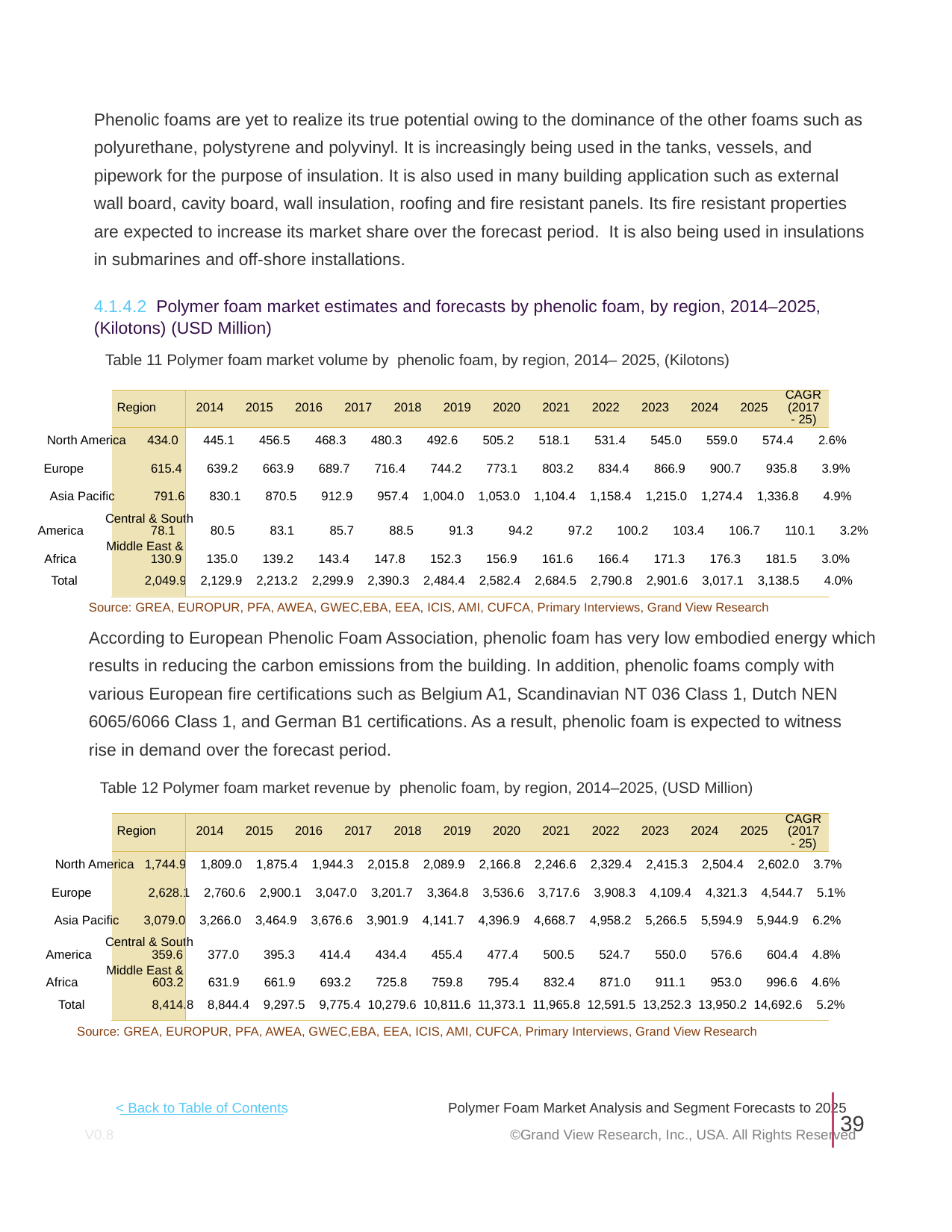

Phenolic foams are yet to realize its true potential owing to the dominance of the other foams such as
polyurethane, polystyrene and polyvinyl. It is increasingly being used in the tanks, vessels, and
pipework for the purpose of insulation. It is also used in many building application such as external
wall board, cavity board, wall insulation, roofing and fire resistant panels. Its fire resistant properties
are expected to increase its market share over the forecast period.  It is also being used in insulations
in submarines and off-shore installations.
4.1.4.2  Polymer foam market estimates and forecasts by phenolic foam, by region, 2014–2025,
(Kilotons) (USD Million)
Table 11 Polymer foam market volume by  phenolic foam, by region, 2014– 2025, (Kilotons)
CAGR

Region
2014
2015
2016
2017
2018
2019
2020
2021
2022
2023
2024
2025
(2017

- 25)

North America      434.0       445.1       456.5       468.3       480.3       492.6       505.2       518.1       531.4       545.0       559.0       574.4       2.6%

Europe                   615.4       639.2       663.9       689.7       716.4       744.2       773.1       803.2       834.4       866.9       900.7       935.8       3.9%

Asia Pacific           791.6       830.1       870.5       912.9       957.4    1,004.0    1,053.0    1,104.4    1,158.4    1,215.0    1,274.4    1,336.8       4.9%

Central & South

America                   78.1          80.5          83.1          85.7          88.5          91.3          94.2          97.2       100.2       103.4       106.7       110.1       3.2%

Middle East &

Africa                     130.9       135.0       139.2       143.4       147.8       152.3       156.9       161.6       166.4       171.3       176.3       181.5       3.0%

Total                   2,049.9    2,129.9    2,213.2    2,299.9    2,390.3    2,484.4    2,582.4    2,684.5    2,790.8    2,901.6    3,017.1    3,138.5       4.0%

Source: GREA, EUROPUR, PFA, AWEA, GWEC,EBA, EEA, ICIS, AMI, CUFCA, Primary Interviews, Grand View Research
According to European Phenolic Foam Association, phenolic foam has very low embodied energy which
results in reducing the carbon emissions from the building. In addition, phenolic foams comply with
various European fire certifications such as Belgium A1, Scandinavian NT 036 Class 1, Dutch NEN
6065/6066 Class 1, and German B1 certifications. As a result, phenolic foam is expected to witness
rise in demand over the forecast period.
Table 12 Polymer foam market revenue by  phenolic foam, by region, 2014–2025, (USD Million)
CAGR

Region
2014
2015
2016
2017
2018
2019
2020
2021
2022
2023
2024
2025
(2017

- 25)

North America   1,744.9    1,809.0    1,875.4    1,944.3    2,015.8    2,089.9    2,166.8    2,246.6    2,329.4    2,415.3    2,504.4    2,602.0    3.7%

Europe                2,628.1    2,760.6    2,900.1    3,047.0    3,201.7    3,364.8    3,536.6    3,717.6    3,908.3    4,109.4    4,321.3    4,544.7    5.1%

Asia Pacific       3,079.0    3,266.0    3,464.9    3,676.6    3,901.9    4,141.7    4,396.9    4,668.7    4,958.2    5,266.5    5,594.9    5,944.9    6.2%

Central & South

America                 359.6       377.0       395.3       414.4       434.4       455.4       477.4       500.5       524.7       550.0       576.6       604.4    4.8%

Middle East &

Africa                     603.2       631.9       661.9       693.2       725.8       759.8       795.4       832.4       871.0       911.1       953.0       996.6    4.6%

Total                   8,414.8    8,844.4    9,297.5    9,775.4  10,279.6  10,811.6  11,373.1  11,965.8  12,591.5  13,252.3  13,950.2  14,692.6    5.2%

Source: GREA, EUROPUR, PFA, AWEA, GWEC,EBA, EEA, ICIS, AMI, CUFCA, Primary Interviews, Grand View Research

< Back to Table of Contents
Polymer Foam Market Analysis and Segment Forecasts to 2025
39

V0.8                                                                                                     ©Grand View Research, Inc., USA. All Rights Reserved